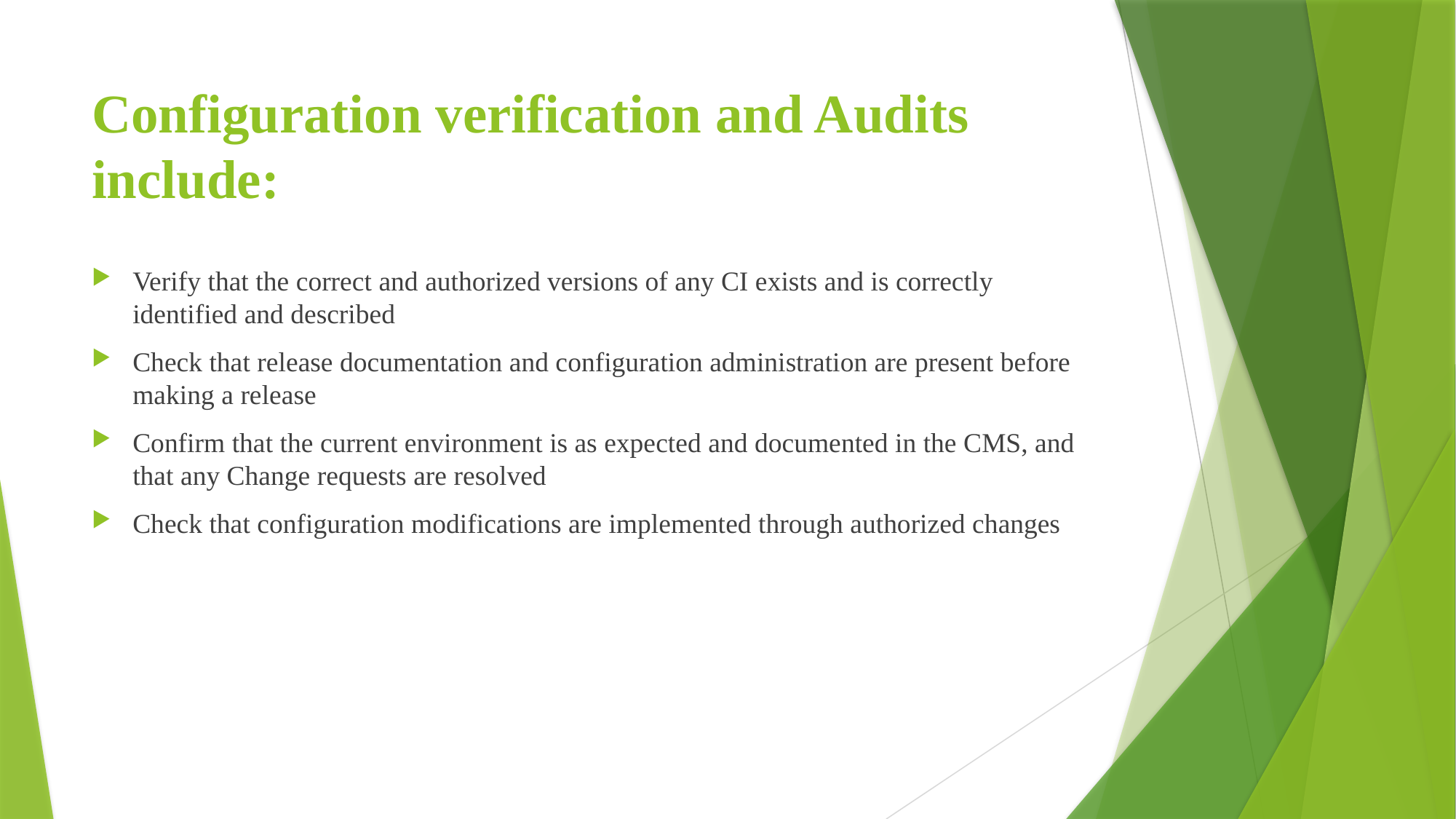

# Configuration verification and Audits include:
Verify that the correct and authorized versions of any CI exists and is correctly identified and described
Check that release documentation and configuration administration are present before making a release
Confirm that the current environment is as expected and documented in the CMS, and that any Change requests are resolved
Check that configuration modifications are implemented through authorized changes